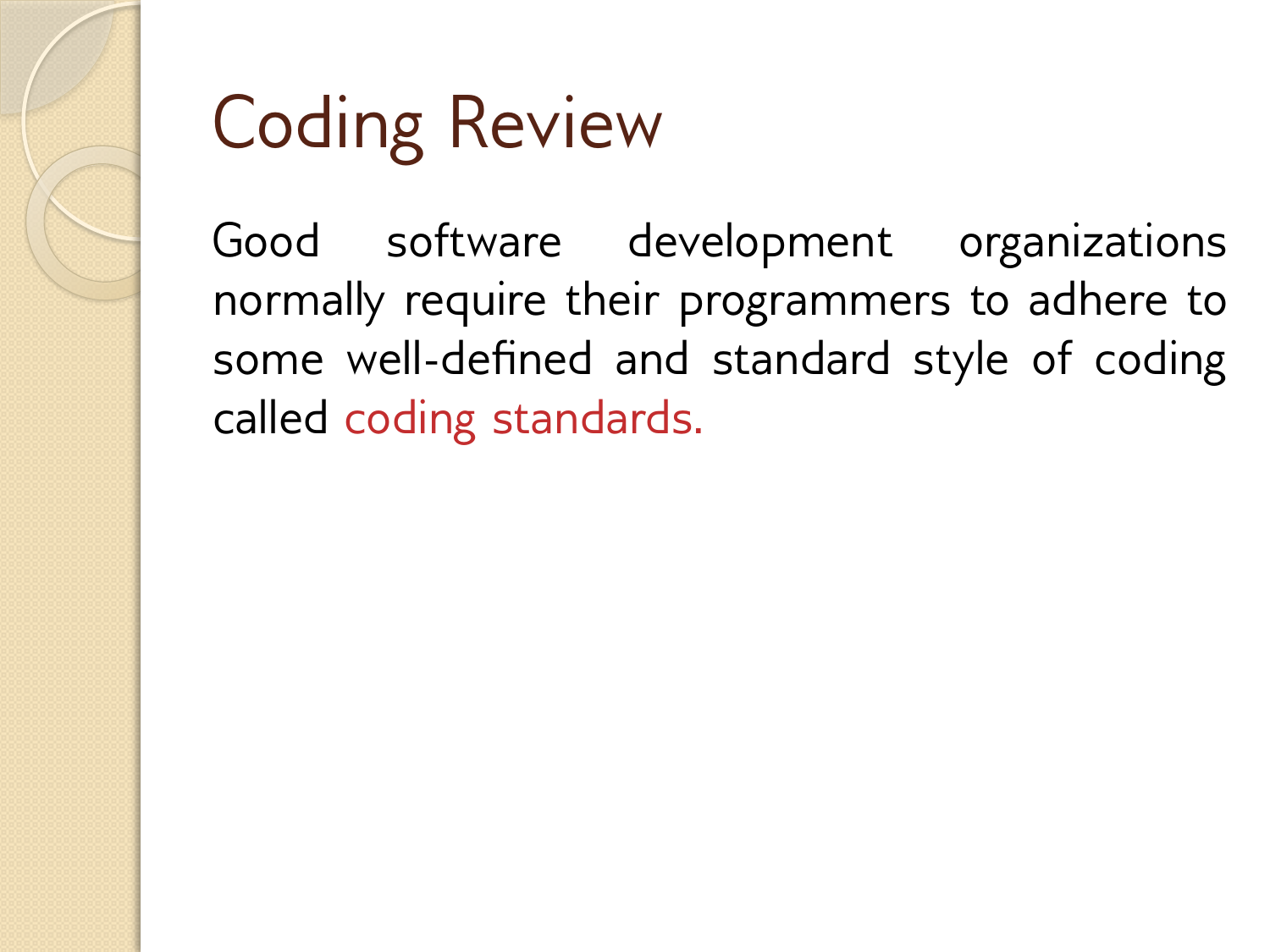

# Coding Review
Good software development organizations normally require their programmers to adhere to some well-defined and standard style of coding called coding standards.